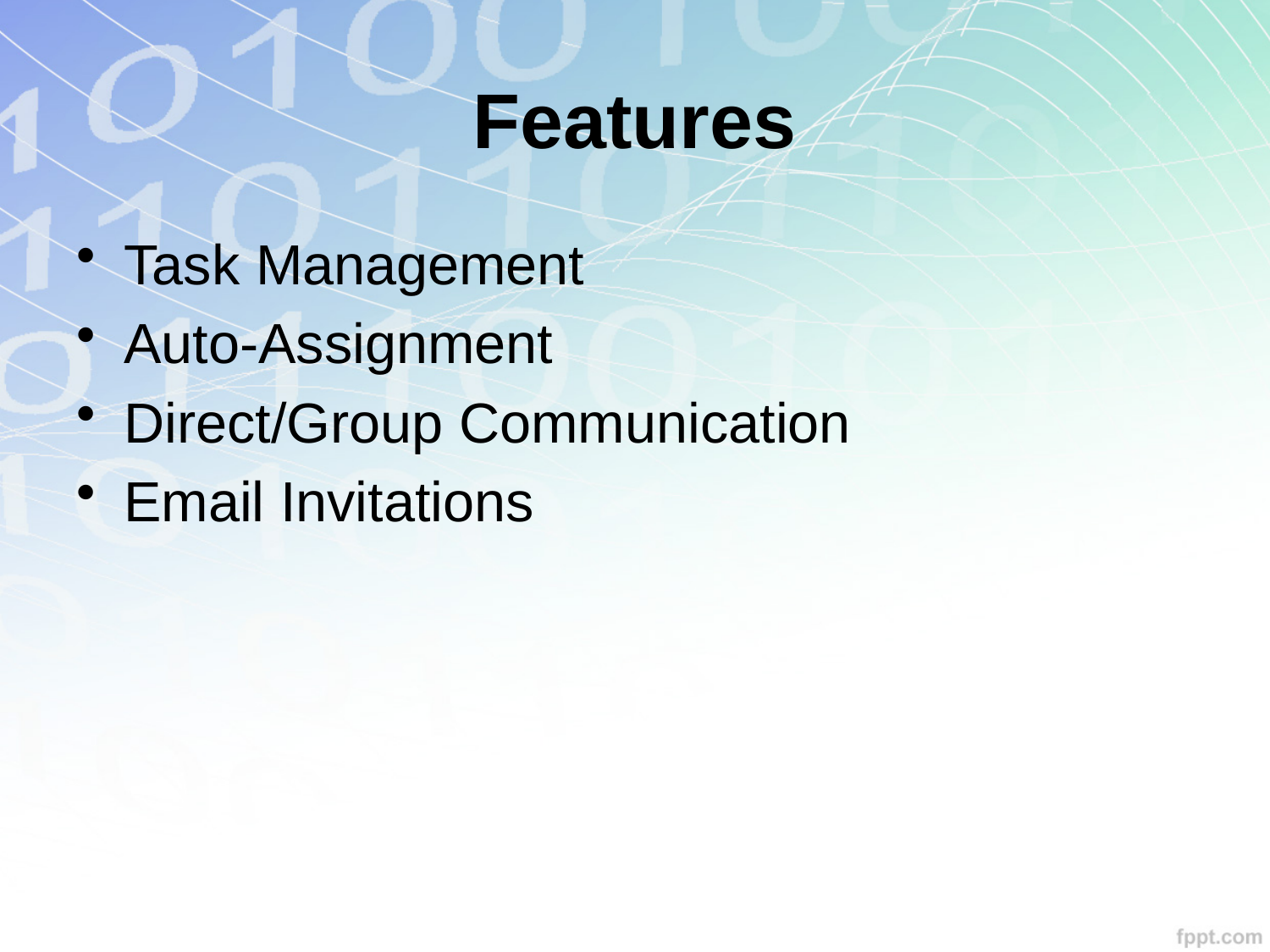

# Features
Task Management
Auto-Assignment
Direct/Group Communication
Email Invitations